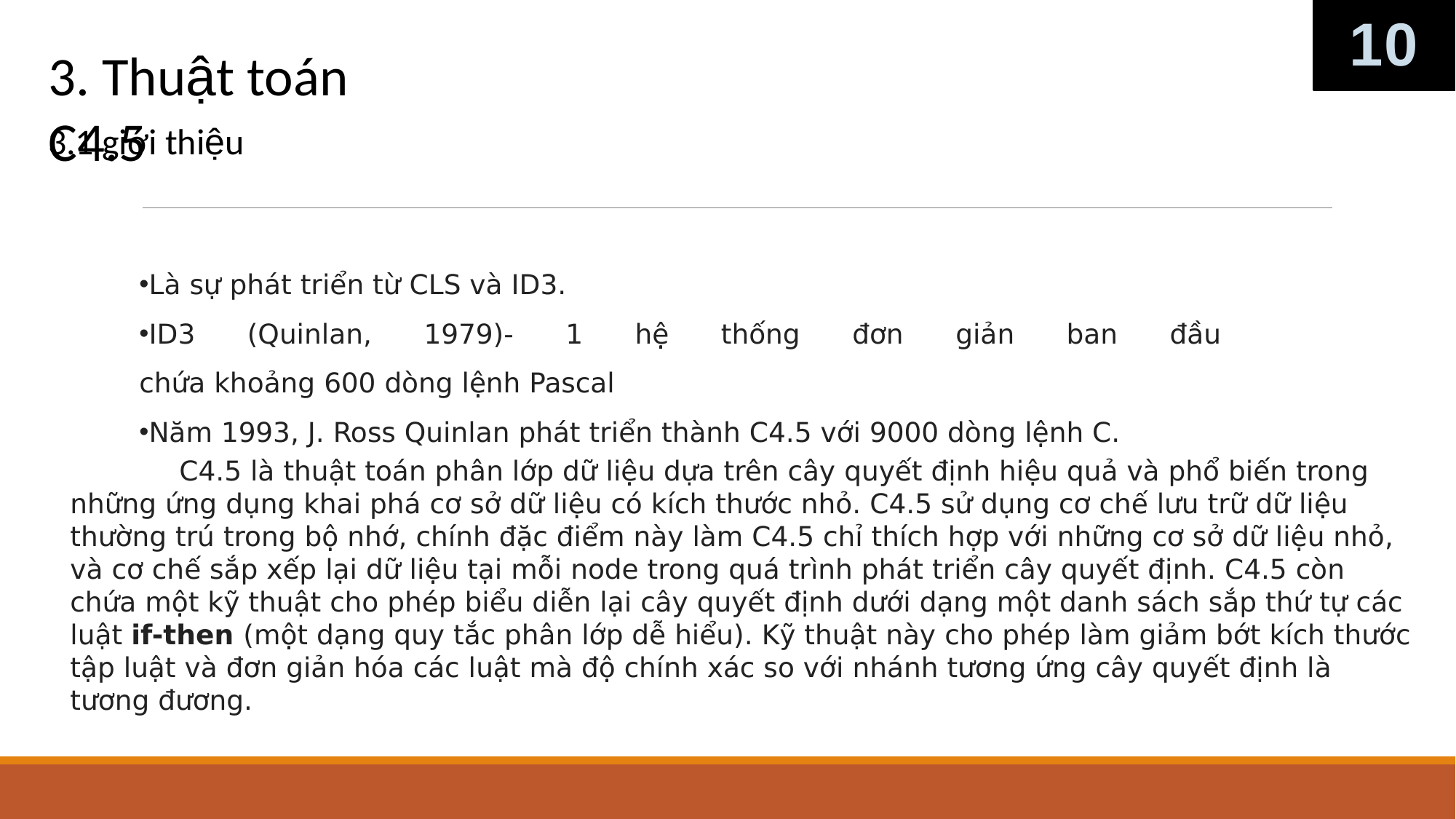

10

3. Thuật toán C4.5
3.1 giới thiệu
Là sự phát triển từ CLS và ID3.
ID3 (Quinlan, 1979)‐ 1 hệ thống đơn giản ban đầu
chứa khoảng 600 dòng lệnh Pascal
Năm 1993, J. Ross Quinlan phát triển thành C4.5 với 9000 dòng lệnh C.
	C4.5 là thuật toán phân lớp dữ liệu dựa trên cây quyết định hiệu quả và phổ biến trong những ứng dụng khai phá cơ sở dữ liệu có kích thước nhỏ. C4.5 sử dụng cơ chế lưu trữ dữ liệu thường trú trong bộ nhớ, chính đặc điểm này làm C4.5 chỉ thích hợp với những cơ sở dữ liệu nhỏ, và cơ chế sắp xếp lại dữ liệu tại mỗi node trong quá trình phát triển cây quyết định. C4.5 còn chứa một kỹ thuật cho phép biểu diễn lại cây quyết định dưới dạng một danh sách sắp thứ tự các luật if-then (một dạng quy tắc phân lớp dễ hiểu). Kỹ thuật này cho phép làm giảm bớt kích thước tập luật và đơn giản hóa các luật mà độ chính xác so với nhánh tương ứng cây quyết định là tương đương.